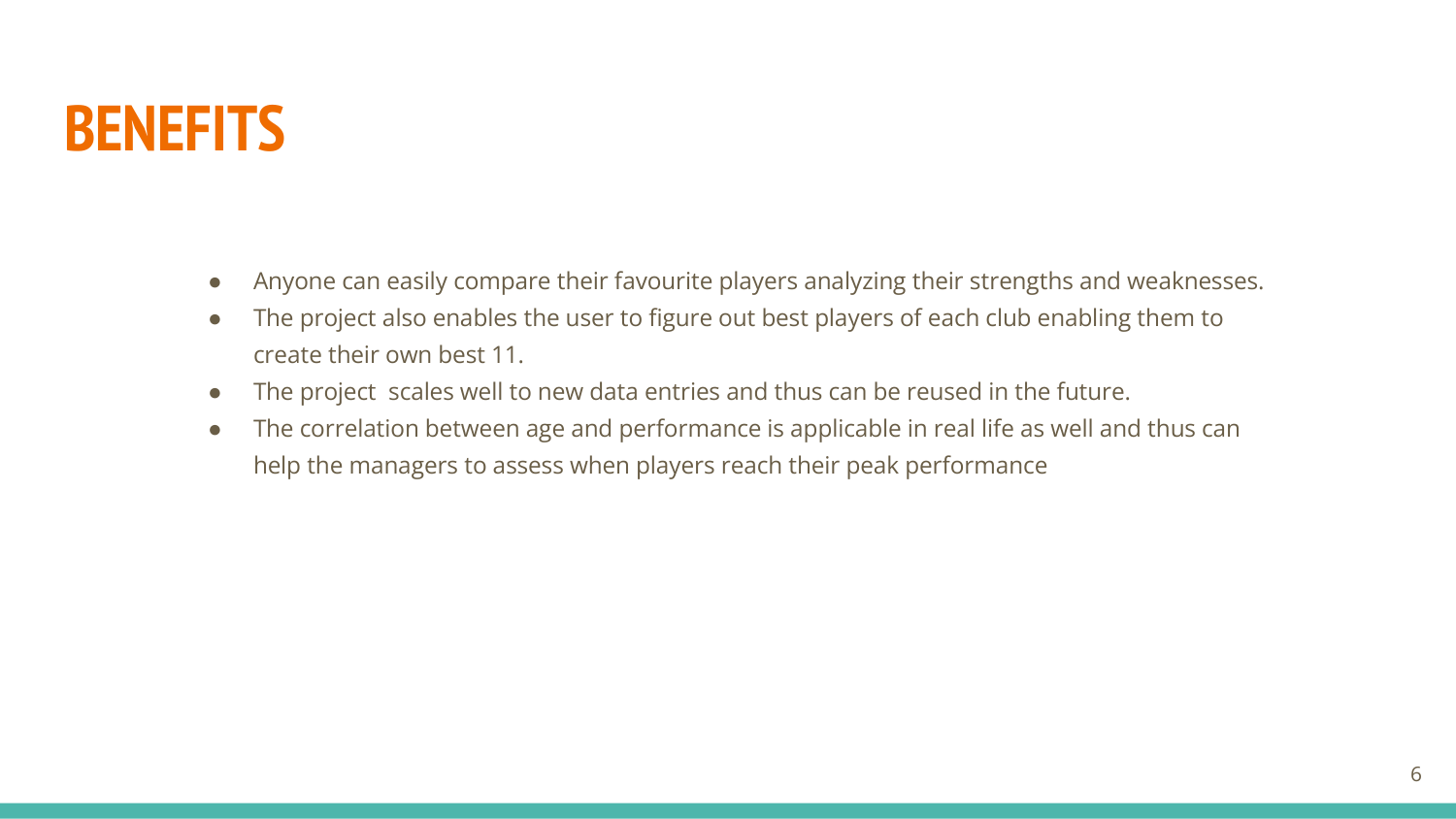

# BENEFITS
Anyone can easily compare their favourite players analyzing their strengths and weaknesses.
The project also enables the user to figure out best players of each club enabling them to create their own best 11.
The project  scales well to new data entries and thus can be reused in the future.
The correlation between age and performance is applicable in real life as well and thus can help the managers to assess when players reach their peak performance

6